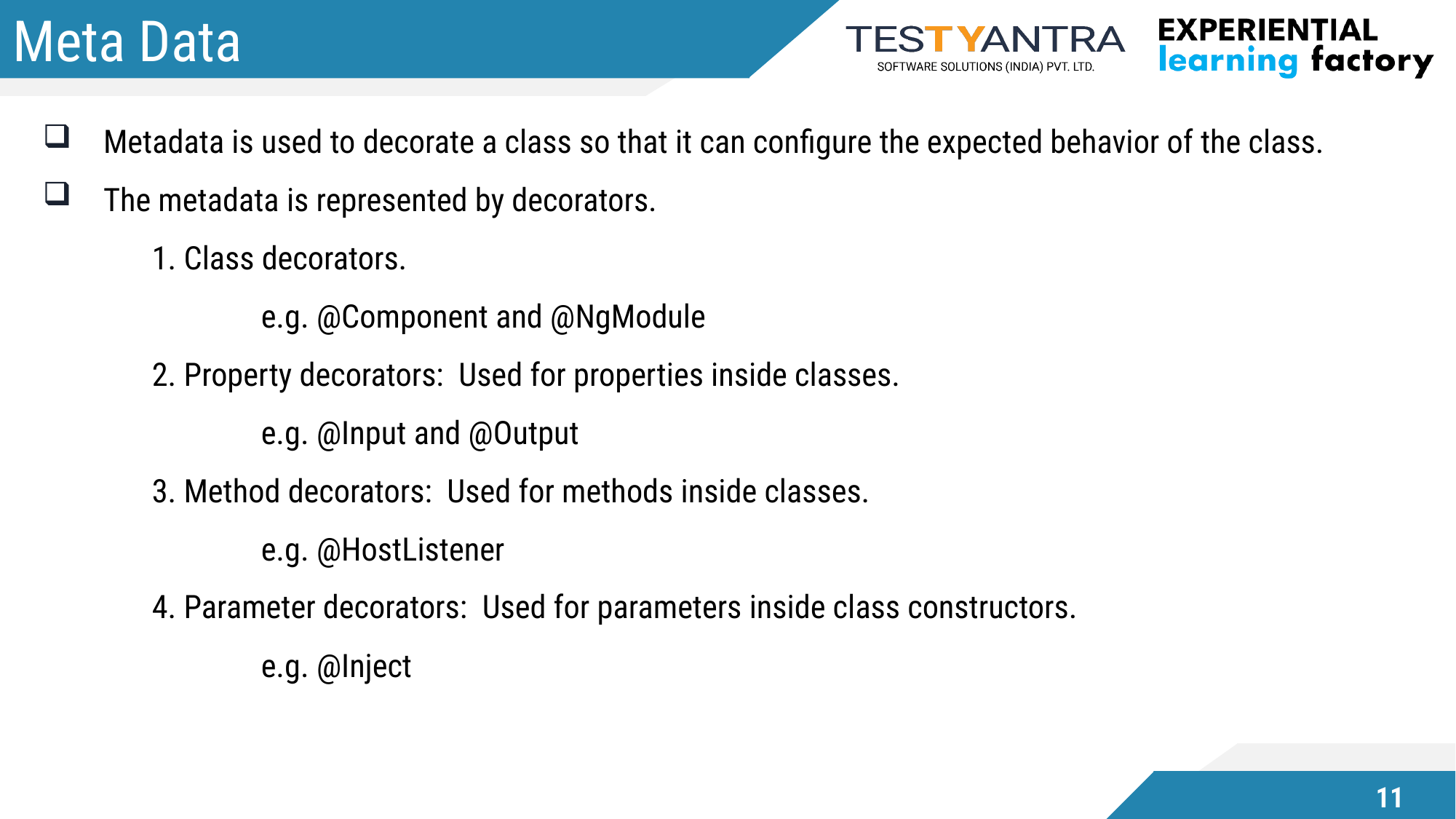

# Meta Data
Metadata is used to decorate a class so that it can configure the expected behavior of the class.
The metadata is represented by decorators.
	1. Class decorators.
		e.g. @Component and @NgModule
	2. Property decorators:  Used for properties inside classes.
		e.g. @Input and @Output
	3. Method decorators:  Used for methods inside classes.
		e.g. @HostListener
	4. Parameter decorators:  Used for parameters inside class constructors.
		e.g. @Inject
11